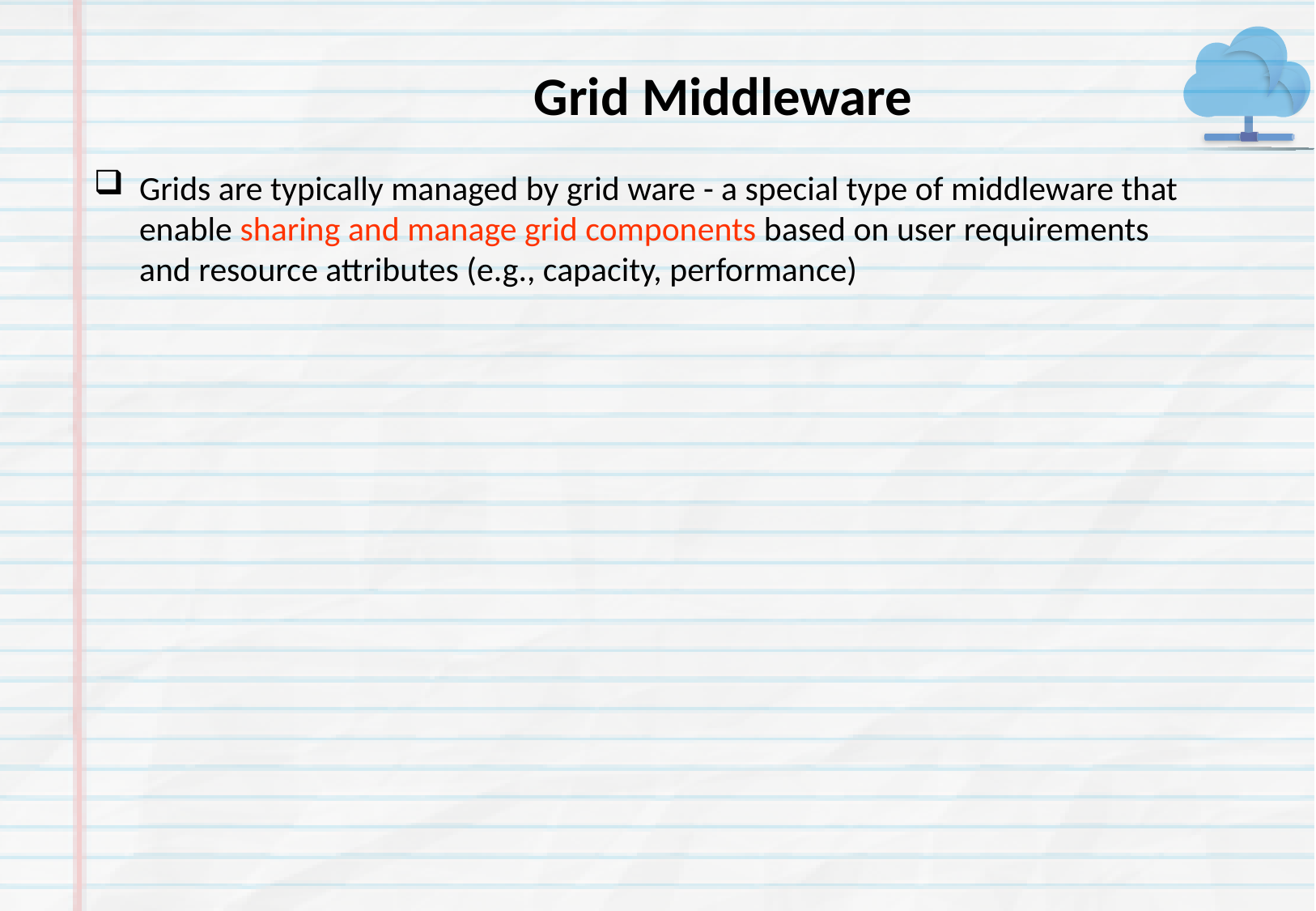

Grid Middleware
Grids are typically managed by grid ware - a special type of middleware that enable sharing and manage grid components based on user requirements and resource attributes (e.g., capacity, performance)